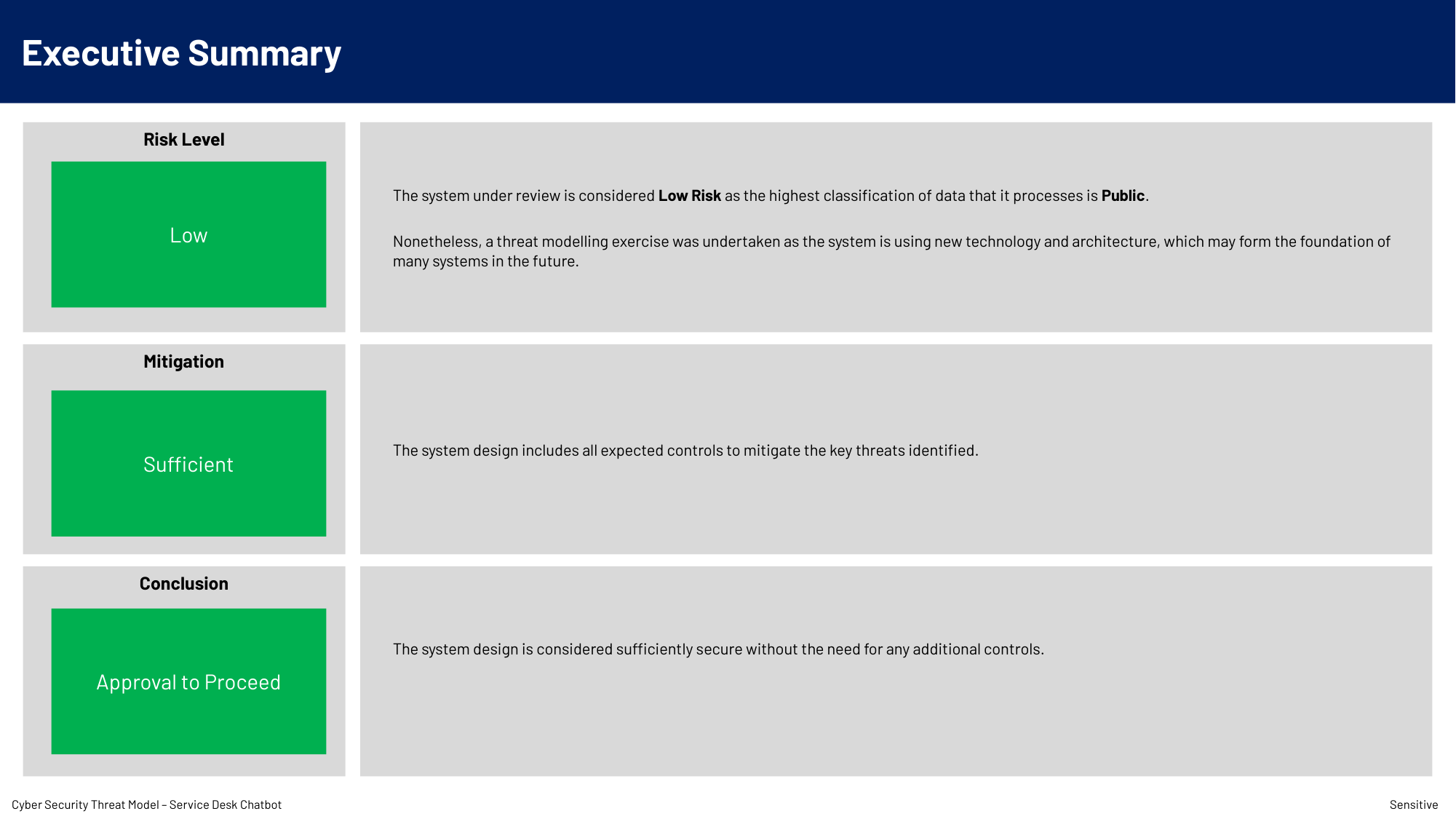

Executive Summary
Risk Level
The system under review is considered Low Risk as the highest classification of data that it processes is Public.
Nonetheless, a threat modelling exercise was undertaken as the system is using new technology and architecture, which may form the foundation of many systems in the future.
Low
Mitigation
The system design includes all expected controls to mitigate the key threats identified.
Sufficient
Conclusion
The system design is considered sufficiently secure without the need for any additional controls.

Approval to Proceed
Cyber Security Threat Model – Service Desk Chatbot	Sensitive